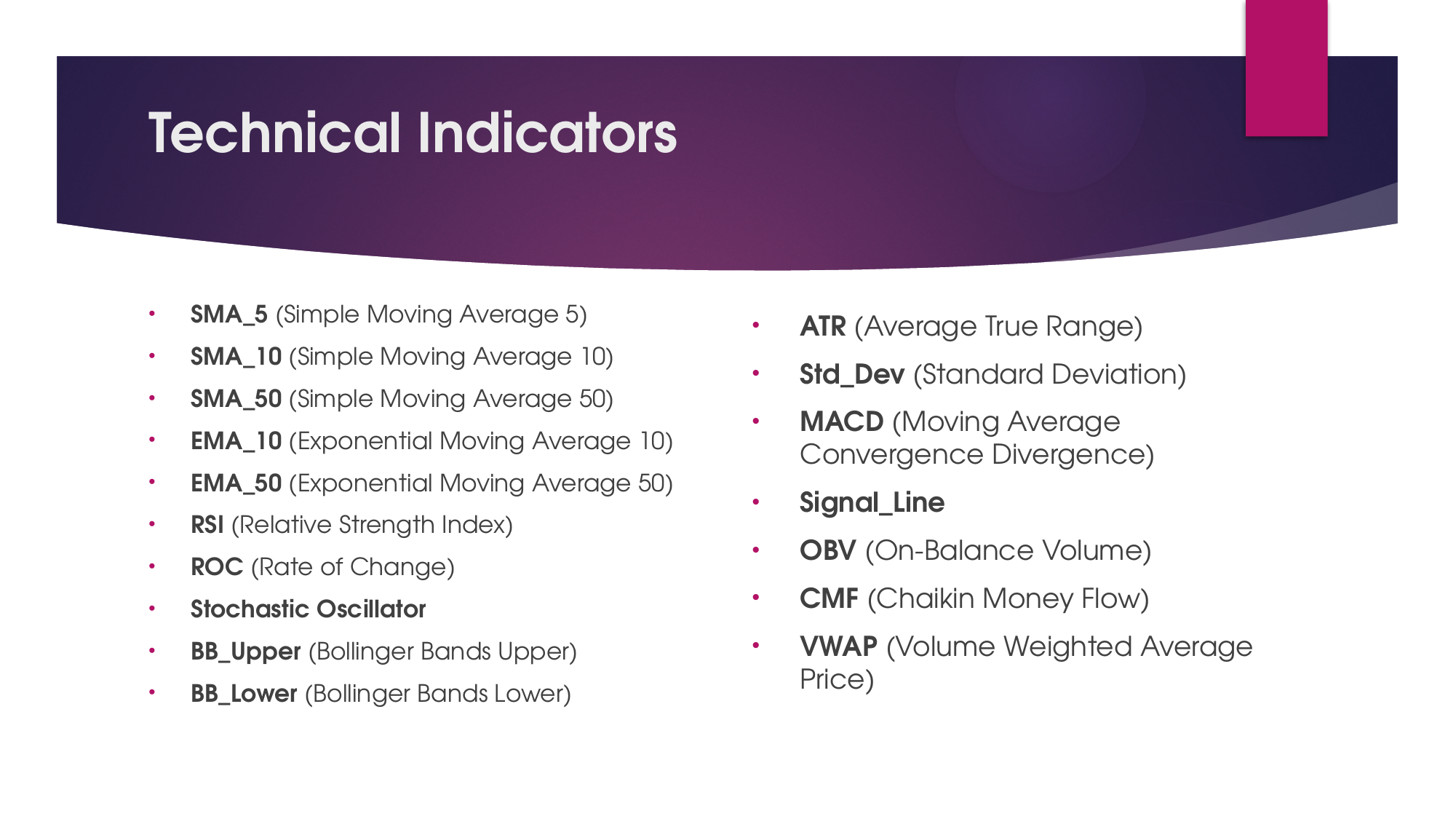

# Technical Indicators
SMA_5 (Simple Moving Average 5)
SMA_10 (Simple Moving Average 10)
SMA_50 (Simple Moving Average 50)
EMA_10 (Exponential Moving Average 10)
EMA_50 (Exponential Moving Average 50)
RSI (Relative Strength Index)
ROC (Rate of Change)
Stochastic Oscillator
BB_Upper (Bollinger Bands Upper)
BB_Lower (Bollinger Bands Lower)

ATR (Average True Range)
Std_Dev (Standard Deviation)
MACD (Moving Average Convergence Divergence)
Signal_Line
OBV (On-Balance Volume)
CMF (Chaikin Money Flow)
VWAP (Volume Weighted Average Price)